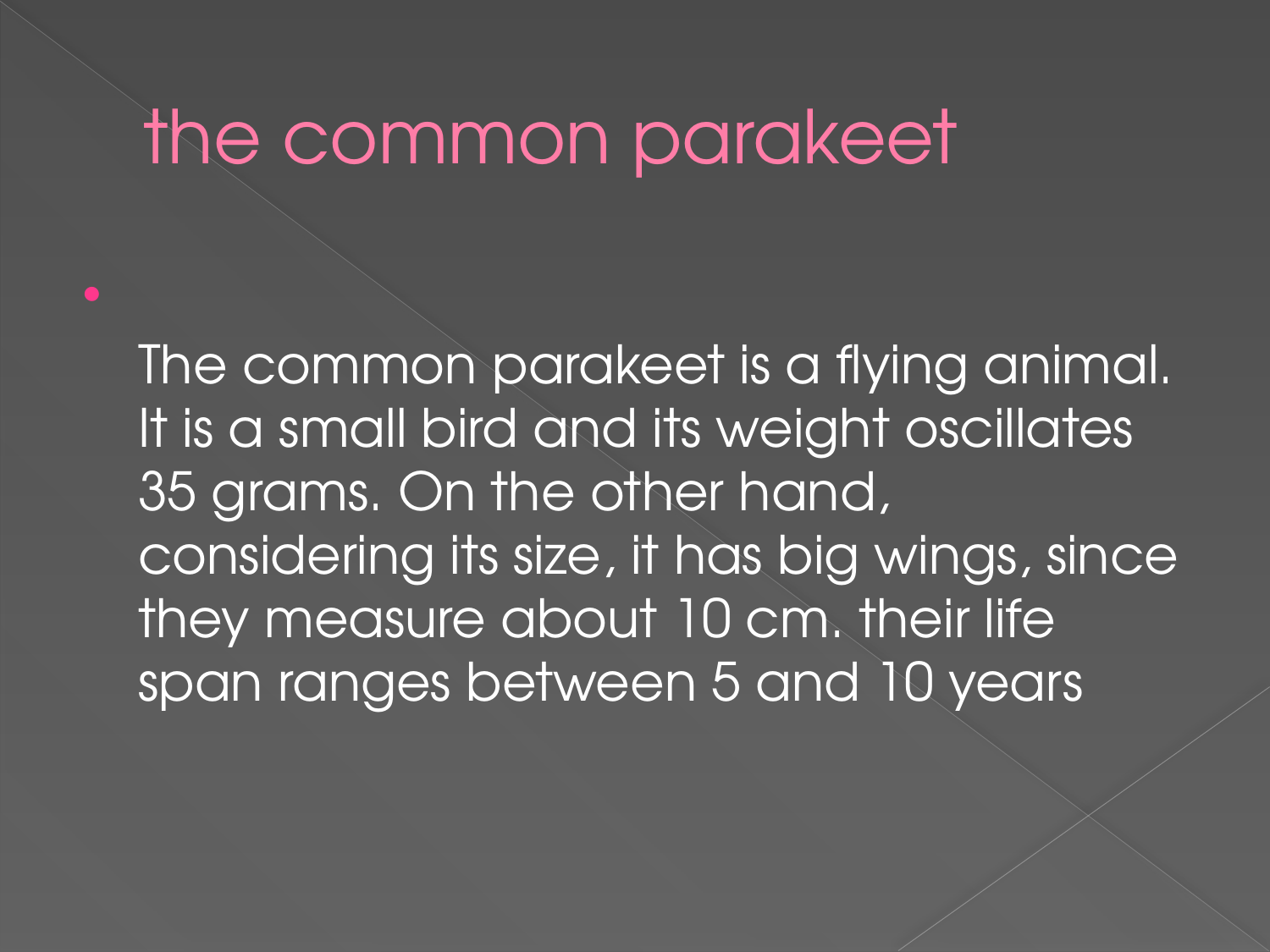

# the common parakeet
The common parakeet is a flying animal. It is a small bird and its weight oscillates 35 grams. On the other hand, considering its size, it has big wings, since they measure about 10 cm. their life span ranges between 5 and 10 years